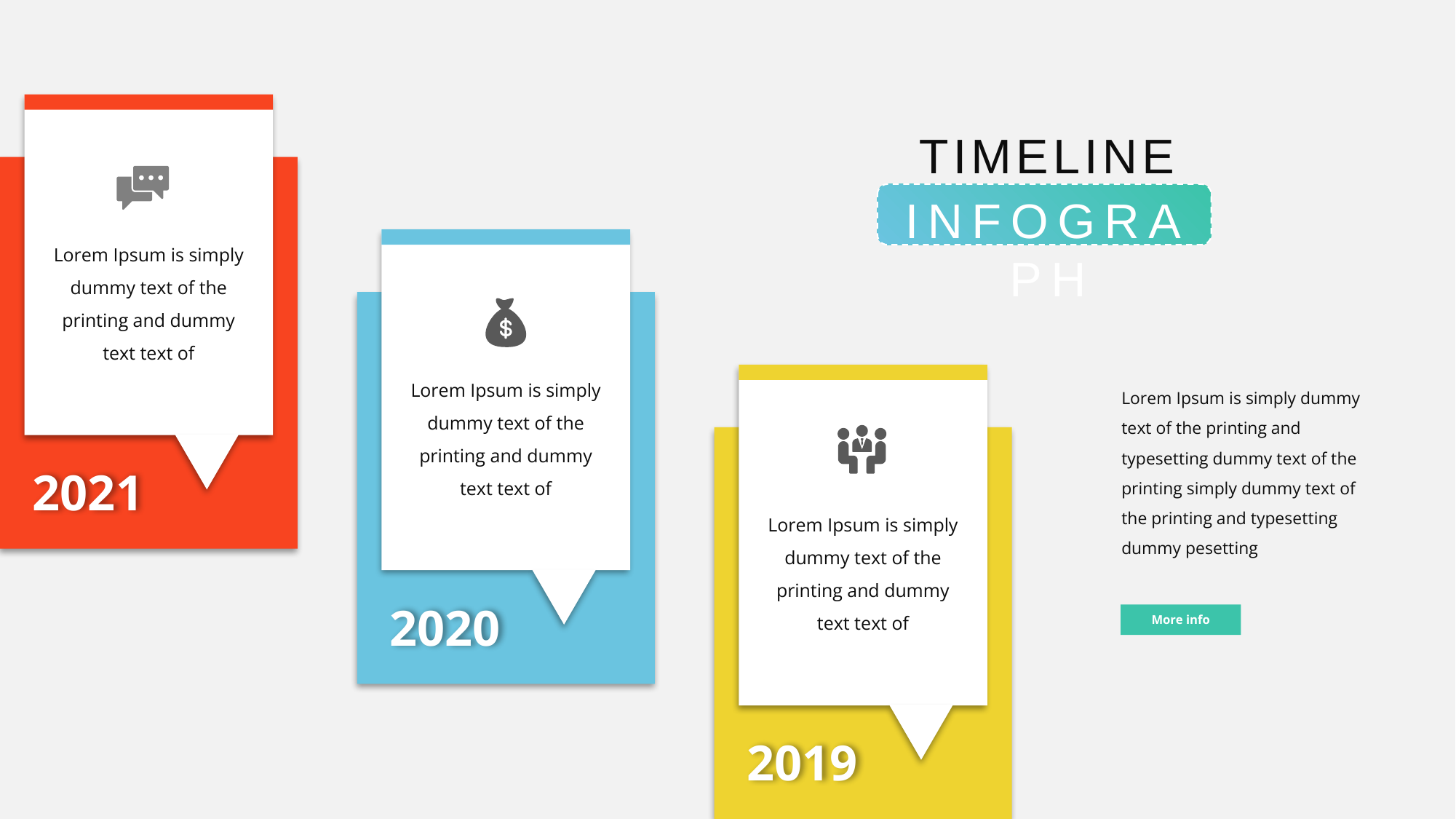

TIMELINE

INFOGRAPH
Lorem Ipsum is simply dummy text of the printing and dummy text text of

Lorem Ipsum is simply dummy text of the printing and dummy text text of

Lorem Ipsum is simply dummy text of the printing and typesetting dummy text of the printing simply dummy text of the printing and typesetting dummy pesetting

2021
Lorem Ipsum is simply dummy text of the printing and dummy text text of
2020
More info
2019